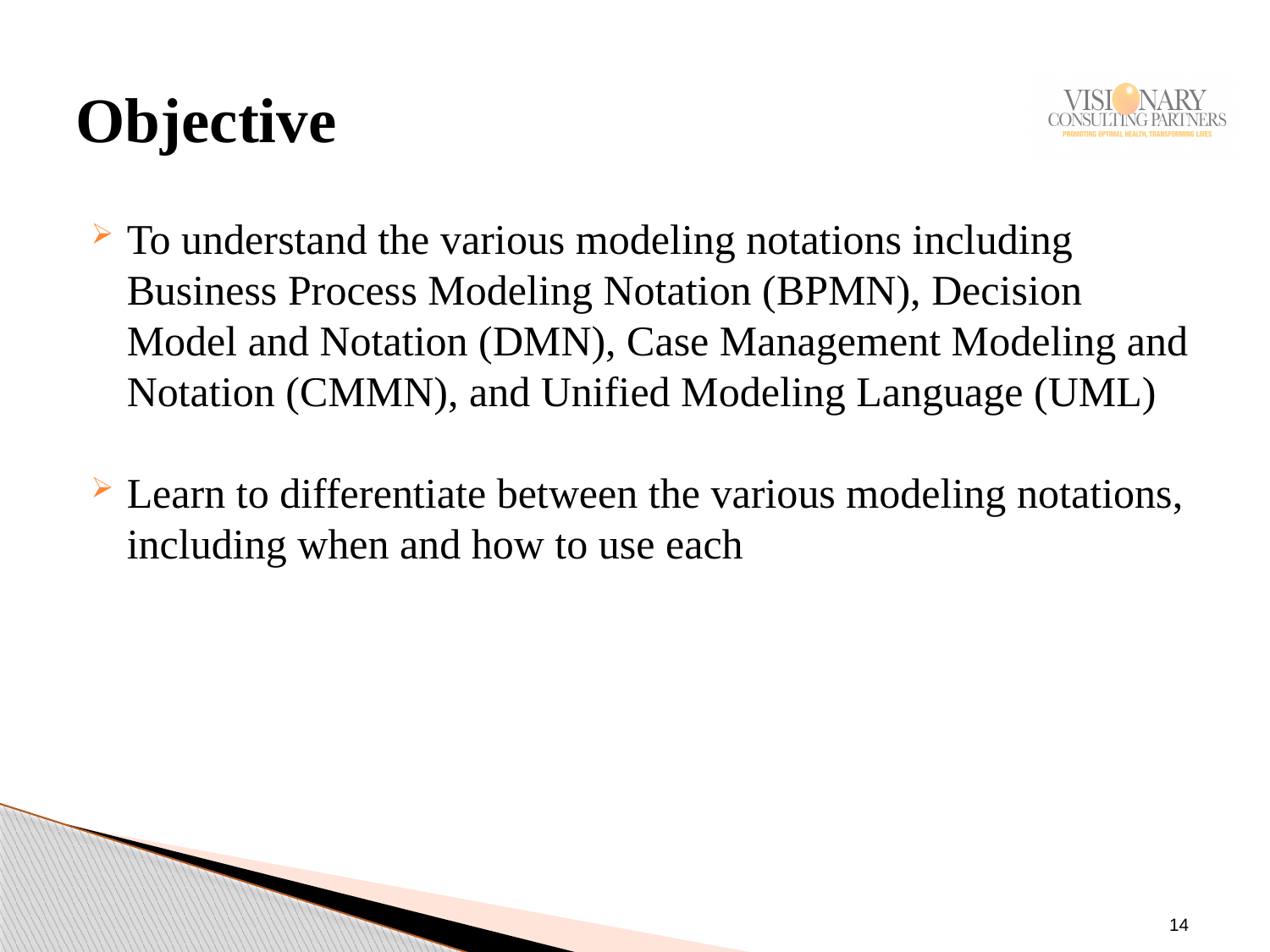

# Objective
To understand the various modeling notations including Business Process Modeling Notation (BPMN), Decision Model and Notation (DMN), Case Management Modeling and Notation (CMMN), and Unified Modeling Language (UML)

Learn to differentiate between the various modeling notations, including when and how to use each

14